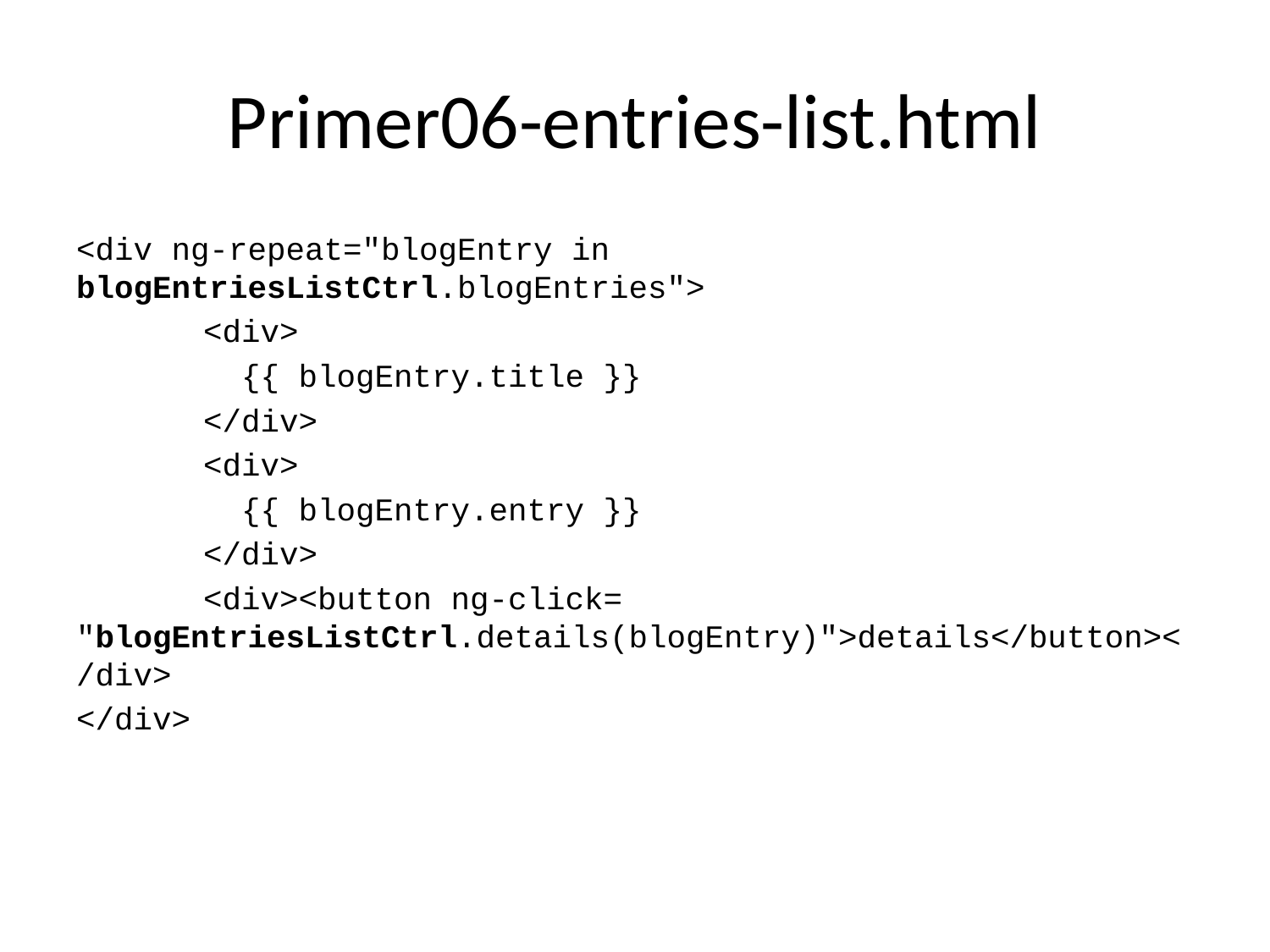

# Primer06-entries-list.html
<div ng-repeat="blogEntry in blogEntriesListCtrl.blogEntries">
	<div>
	  {{ blogEntry.title }}
	</div>
	<div>
	  {{ blogEntry.entry }}
	</div>
	<div><button ng-click= "blogEntriesListCtrl.details(blogEntry)">details</button></div>
</div>